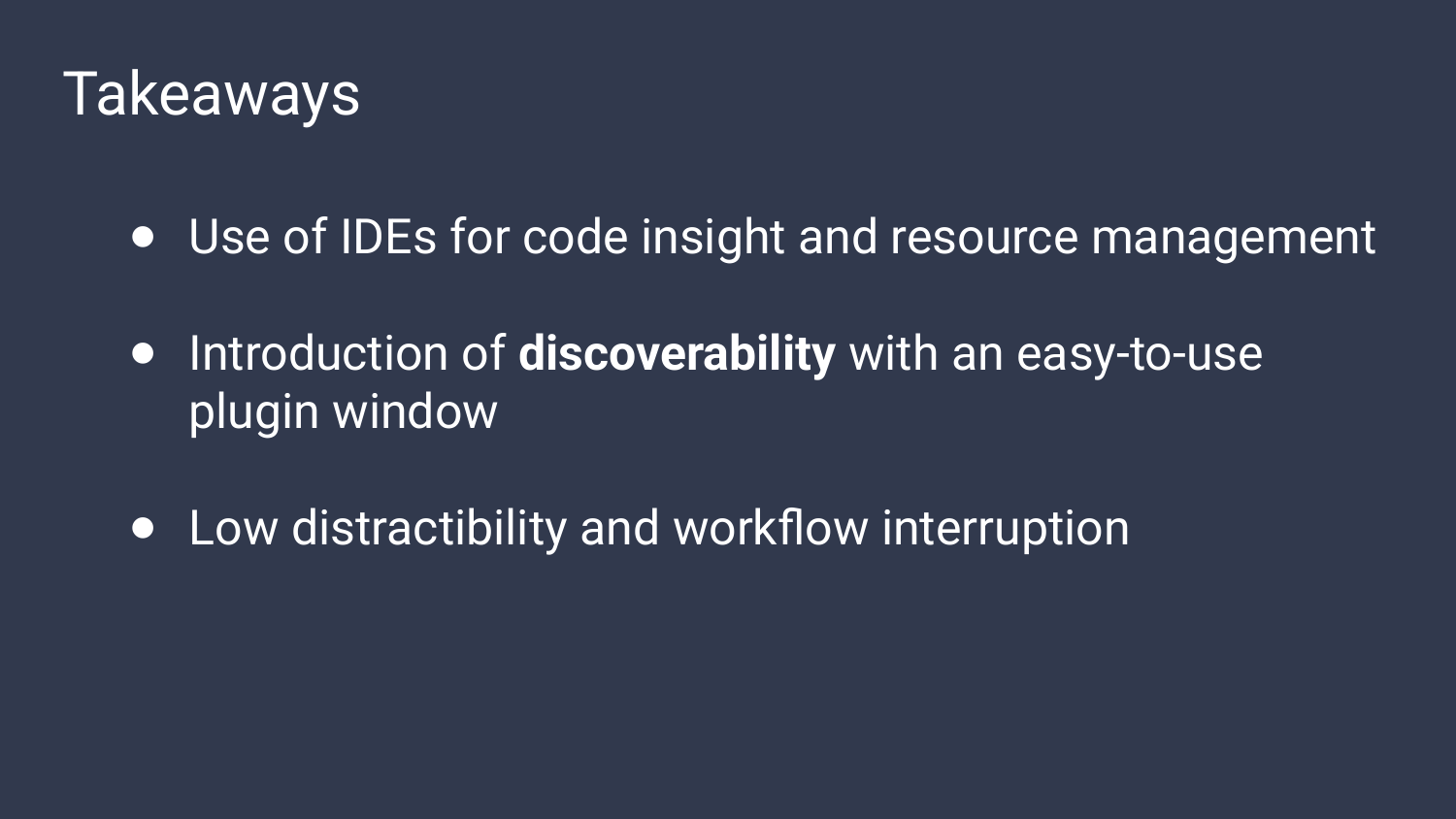

# Takeaways
Use of IDEs for code insight and resource management

Introduction of discoverability with an easy-to-use plugin window

Low distractibility and workflow interruption